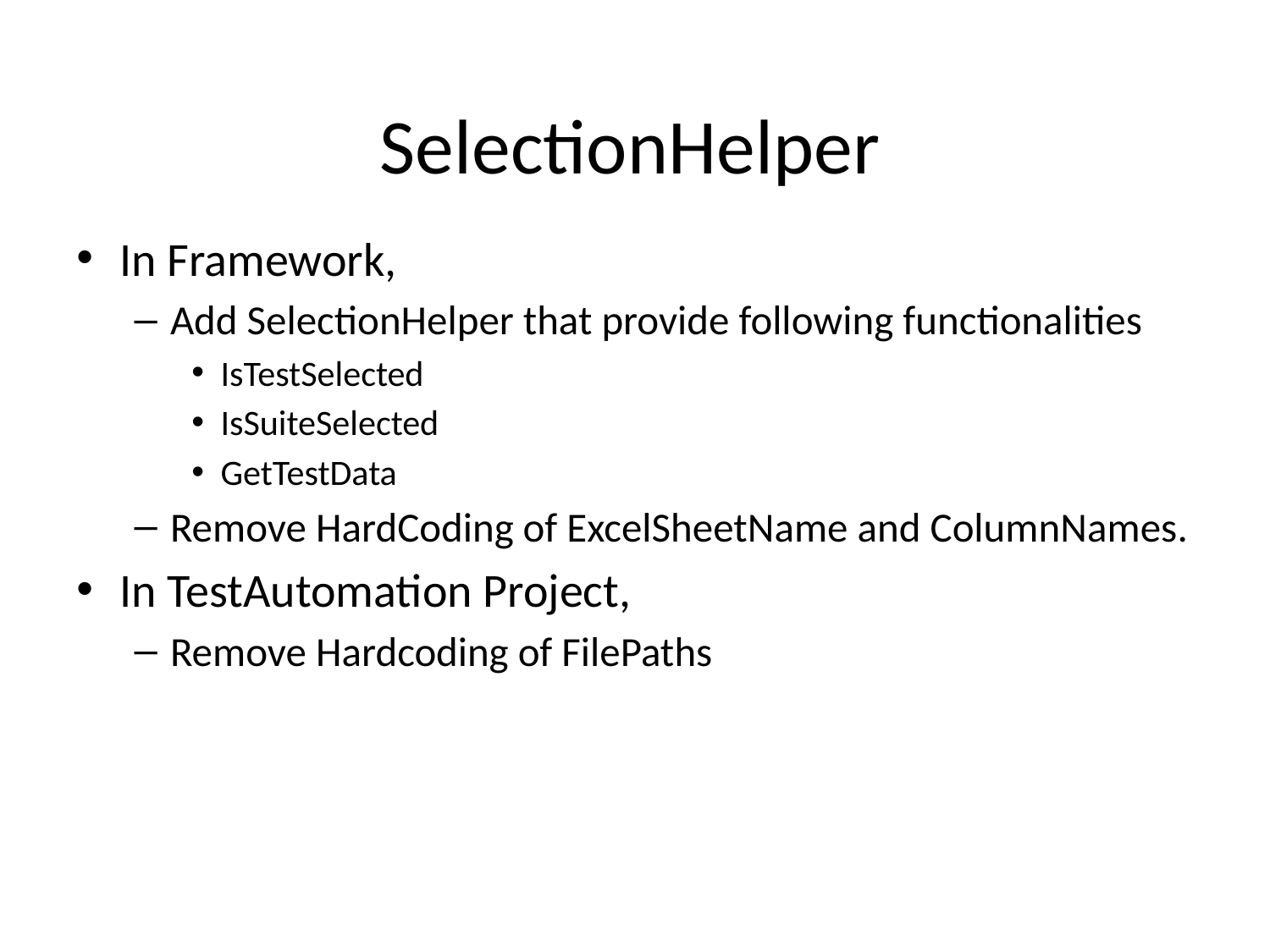

# SelectionHelper
In Framework,
Add SelectionHelper that provide following functionalities
IsTestSelected
IsSuiteSelected
GetTestData
Remove HardCoding of ExcelSheetName and ColumnNames.
In TestAutomation Project,
Remove Hardcoding of FilePaths